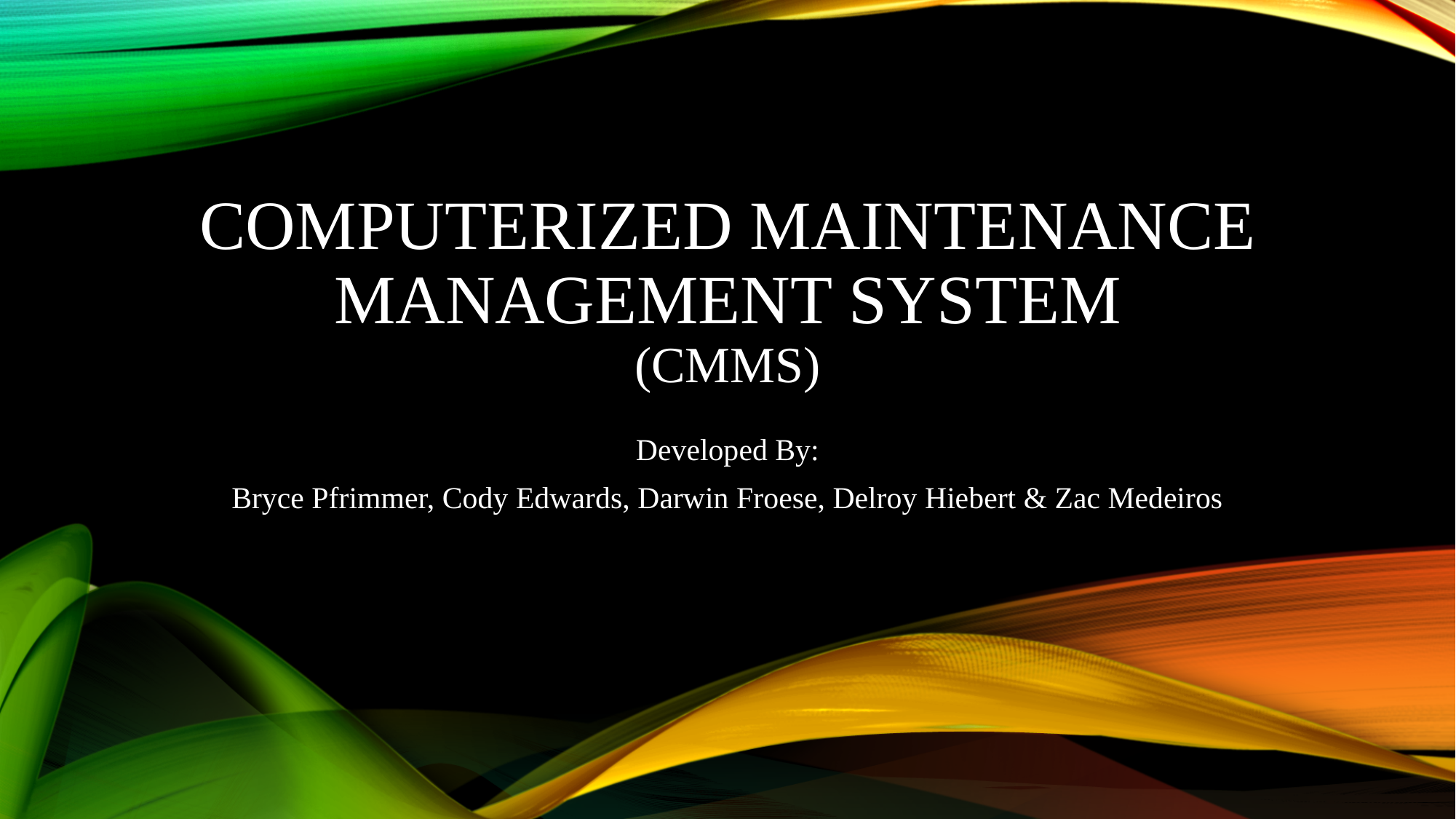

# Computerized Maintenance Management System (CMMS)
Developed By:
Bryce Pfrimmer, Cody Edwards, Darwin Froese, Delroy Hiebert & Zac Medeiros